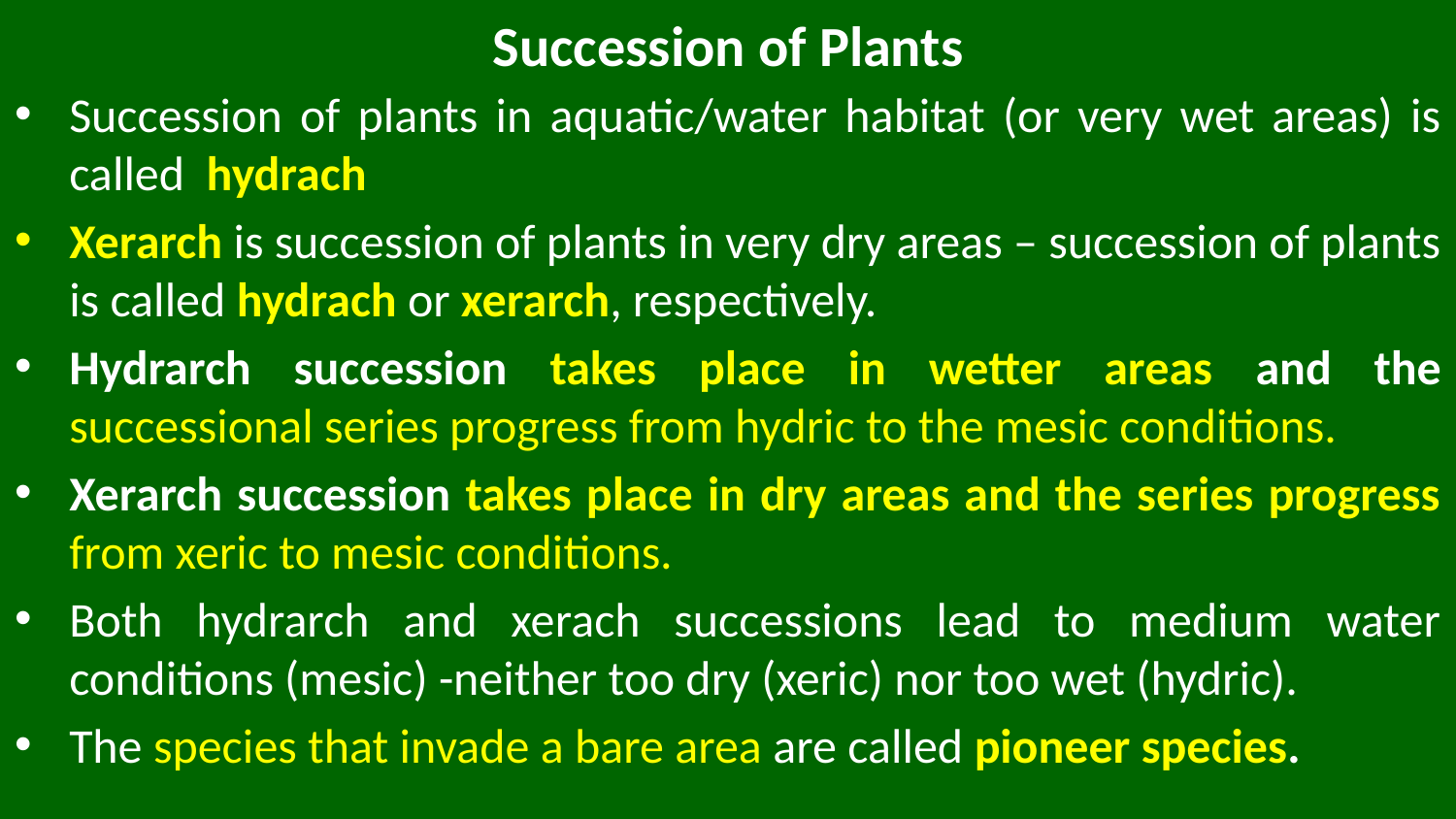

# Succession of Plants
Succession of plants in aquatic/water habitat (or very wet areas) is called  hydrach
Xerarch is succession of plants in very dry areas – succession of plants is called hydrach or xerarch, respectively.
Hydrarch succession takes place in wetter areas and the successional series progress from hydric to the mesic conditions.
Xerarch succession takes place in dry areas and the series progress from xeric to mesic conditions.
Both hydrarch and xerach successions lead to medium water conditions (mesic) -neither too dry (xeric) nor too wet (hydric).
The species that invade a bare area are called pioneer species.